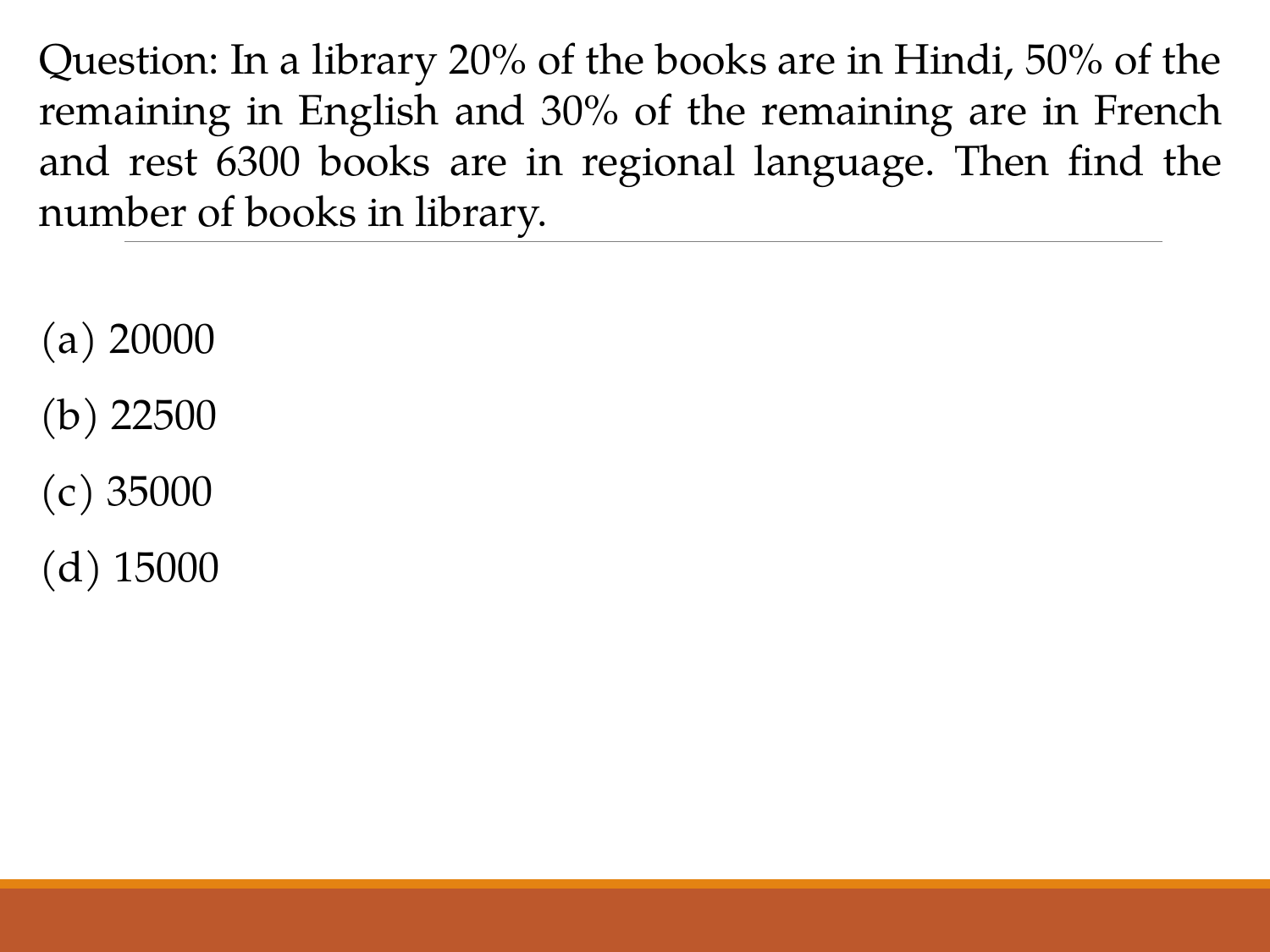

Question: In a library 20% of the books are in Hindi, 50% of the remaining in English and 30% of the remaining are in French and rest 6300 books are in regional language. Then find the number of books in library.

(a) 20000
(b) 22500
(c) 35000
(d) 15000